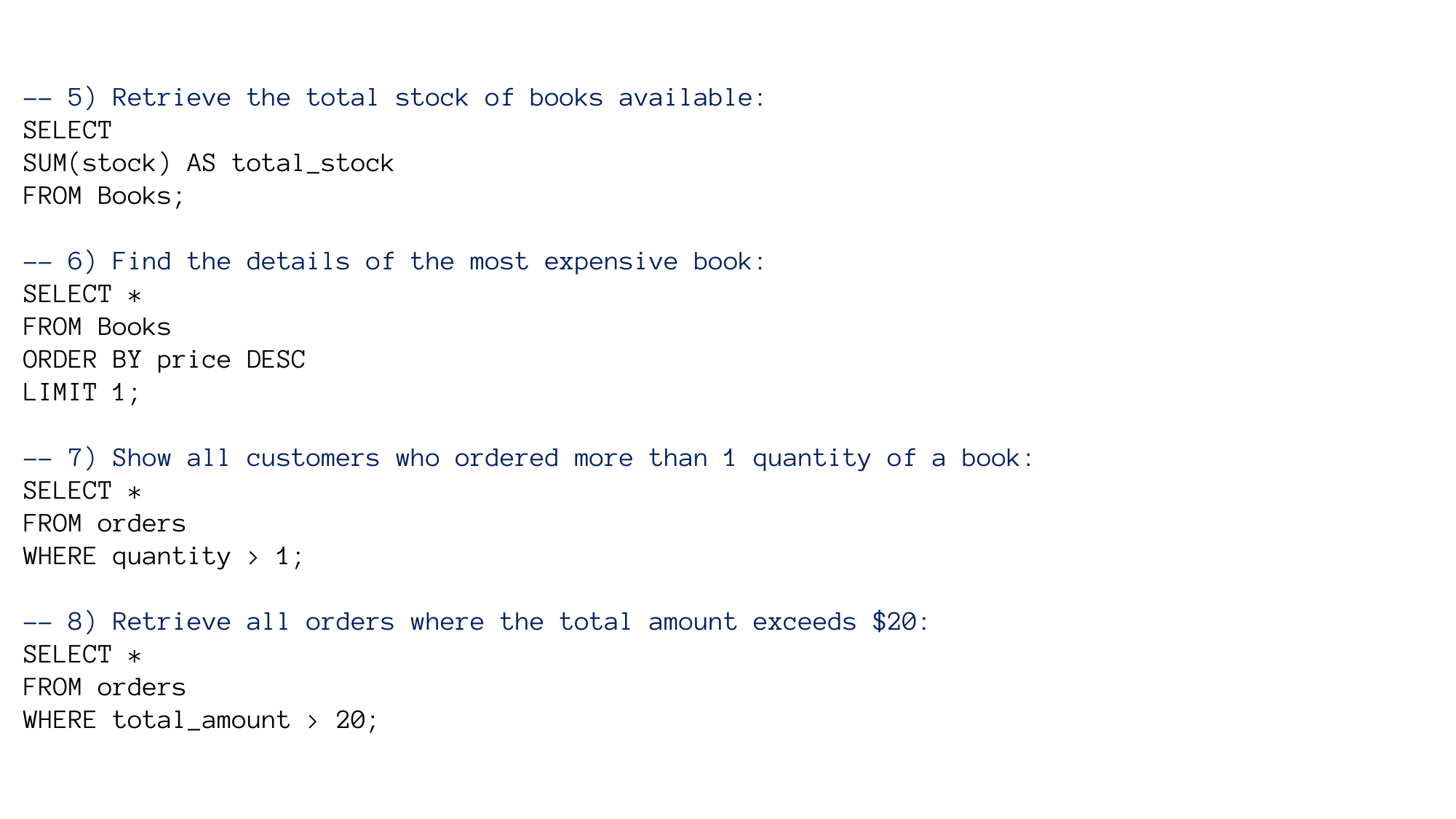

-- 5) Retrieve the total stock of books available:
SELECT
SUM(stock) AS total_stock
FROM Books;
-- 6) Find the details of the most expensive book:
SELECT *
FROM Books
ORDER BY price DESC
LIMIT 1;
-- 7) Show all customers who ordered more than 1 quantity of a book:
SELECT *
FROM orders
WHERE quantity > 1;
-- 8) Retrieve all orders where the total amount exceeds $20:
SELECT *
FROM orders
WHERE total_amount > 20;